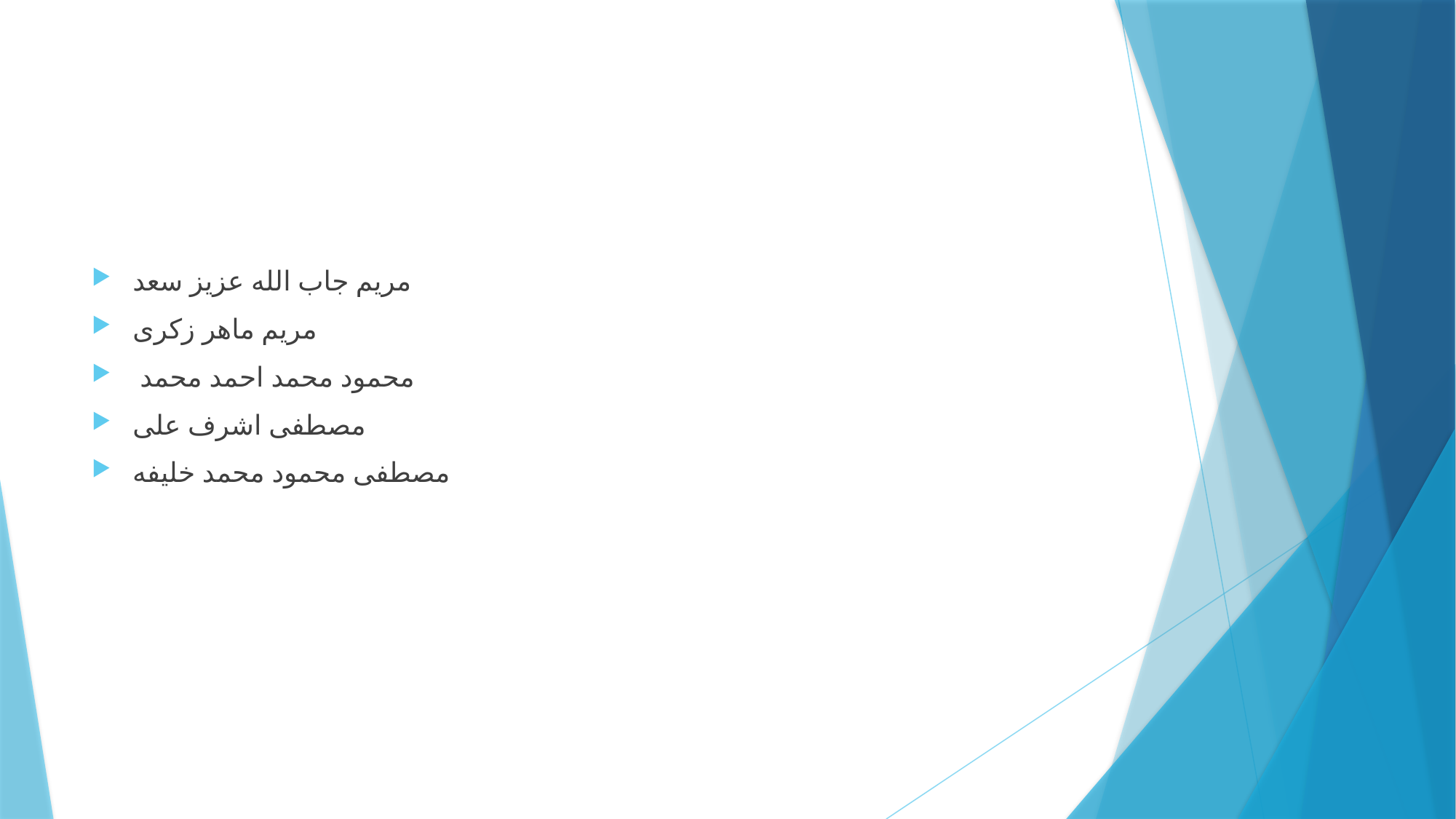

#
مريم جاب الله عزيز سعد
مريم ماهر زكرى
 محمود محمد احمد محمد
مصطفى اشرف على
مصطفى محمود محمد خليفه